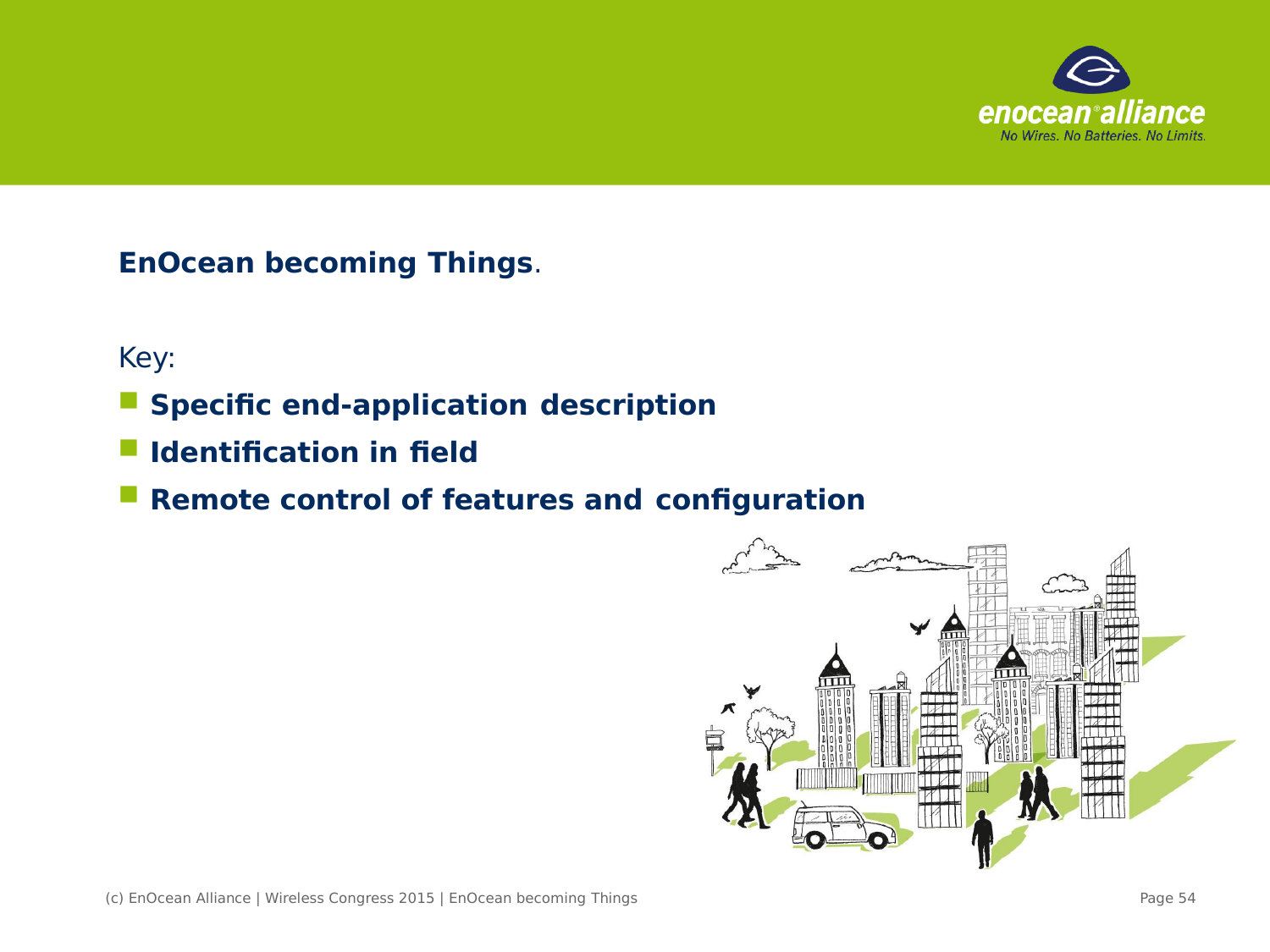

# EnOcean becoming Things.
Key:
Specific end-application description
Identification in field
Remote control of features and configuration

(c) EnOcean Alliance | Wireless Congress 2015 | EnOcean becoming Things
Page 54